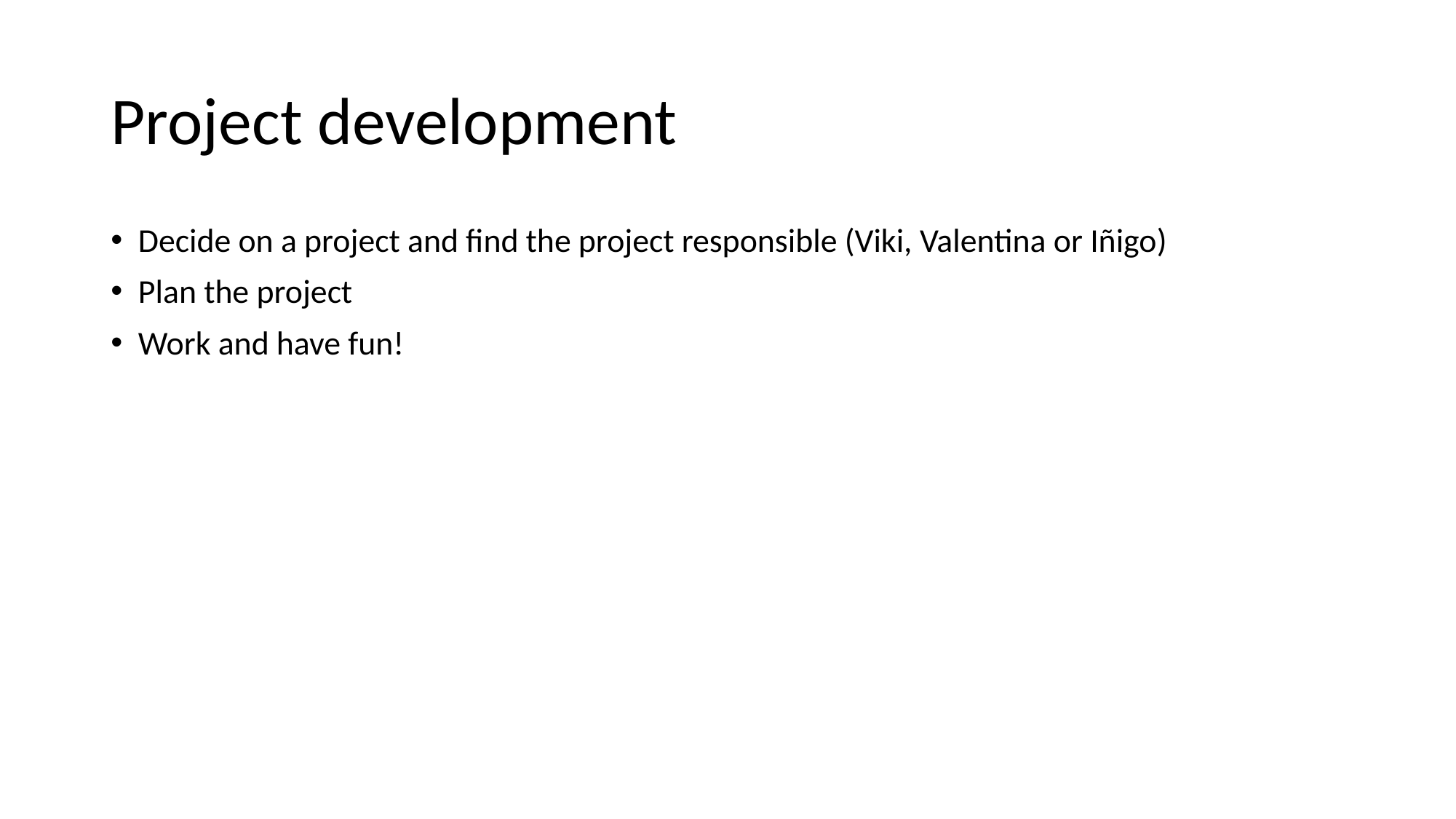

# Project development
Decide on a project and find the project responsible (Viki, Valentina or Iñigo)
Plan the project
Work and have fun!